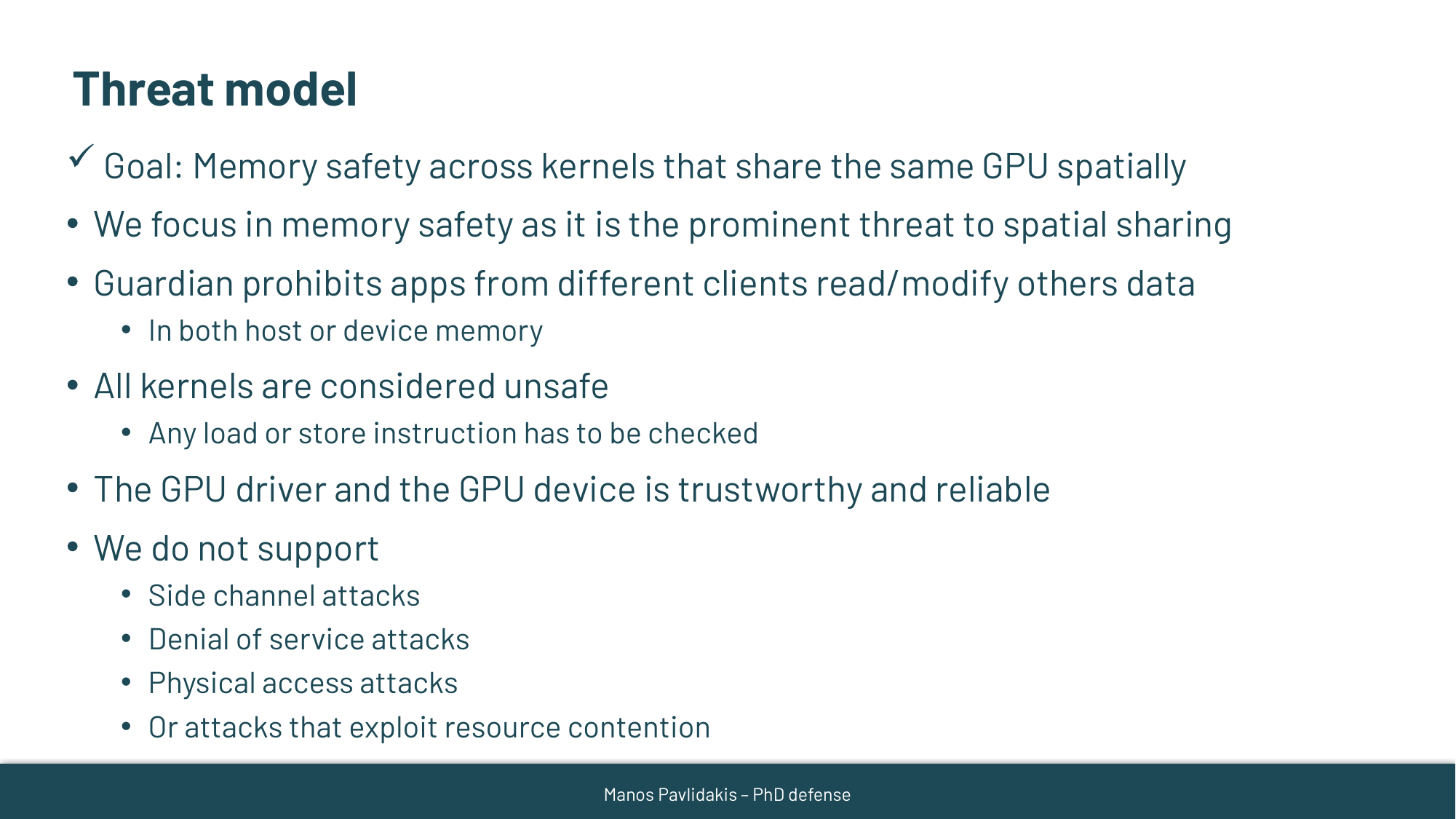

# Threat model
 Goal: Memory safety across kernels that share the same GPU spatially
We focus in memory safety as it is the prominent threat to spatial sharing
Guardian prohibits apps from different clients read/modify others data
In both host or device memory
All kernels are considered unsafe
Any load or store instruction has to be checked
The GPU driver and the GPU device is trustworthy and reliable
We do not support
Side channel attacks
Denial of service attacks
Physical access attacks
Or attacks that exploit resource contention

73
Manos Pavlidakis – PhD defense